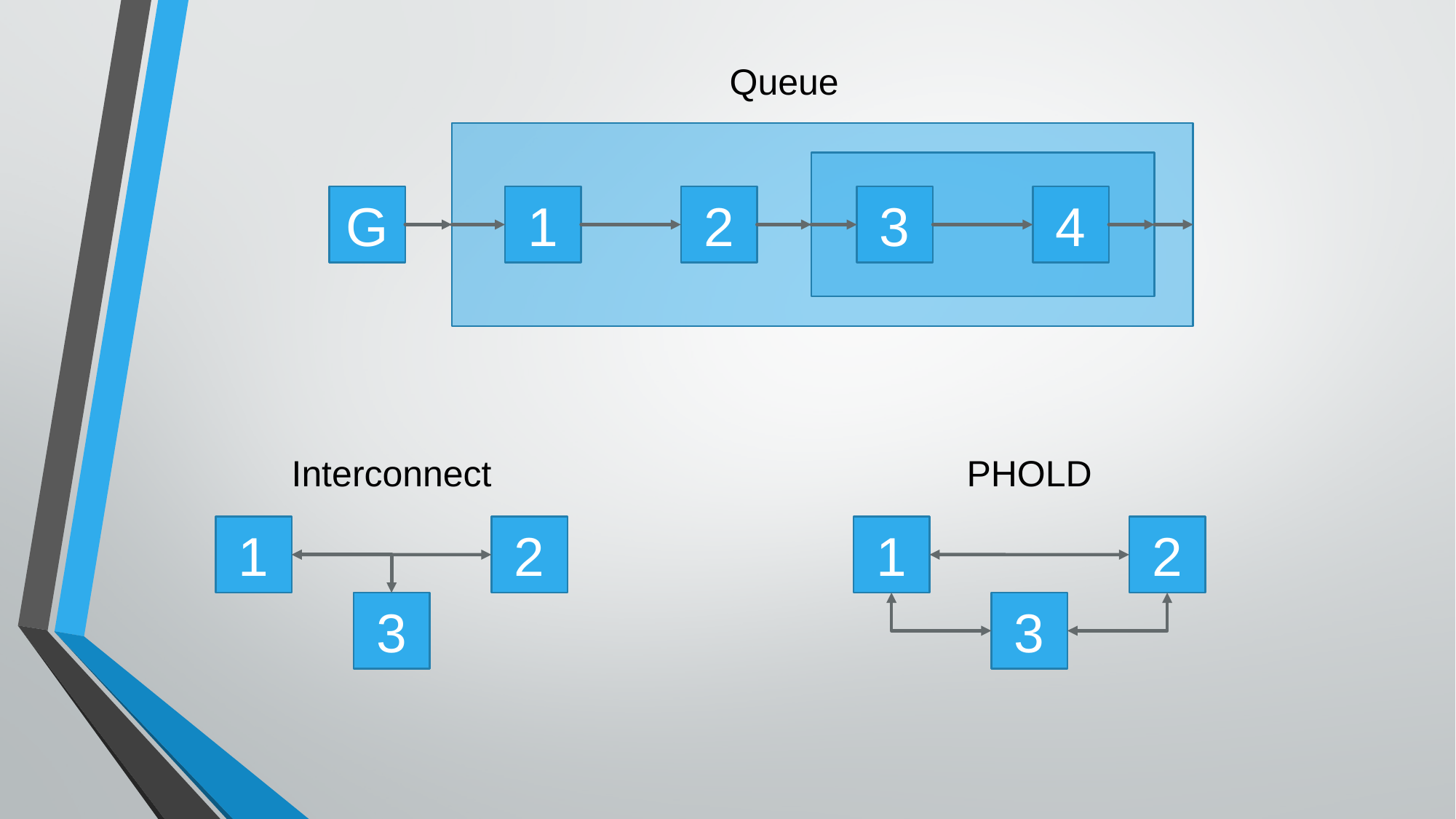

Queue

3
4
1
2
G
Interconnect
PHOLD
1
2
3
1
2
3